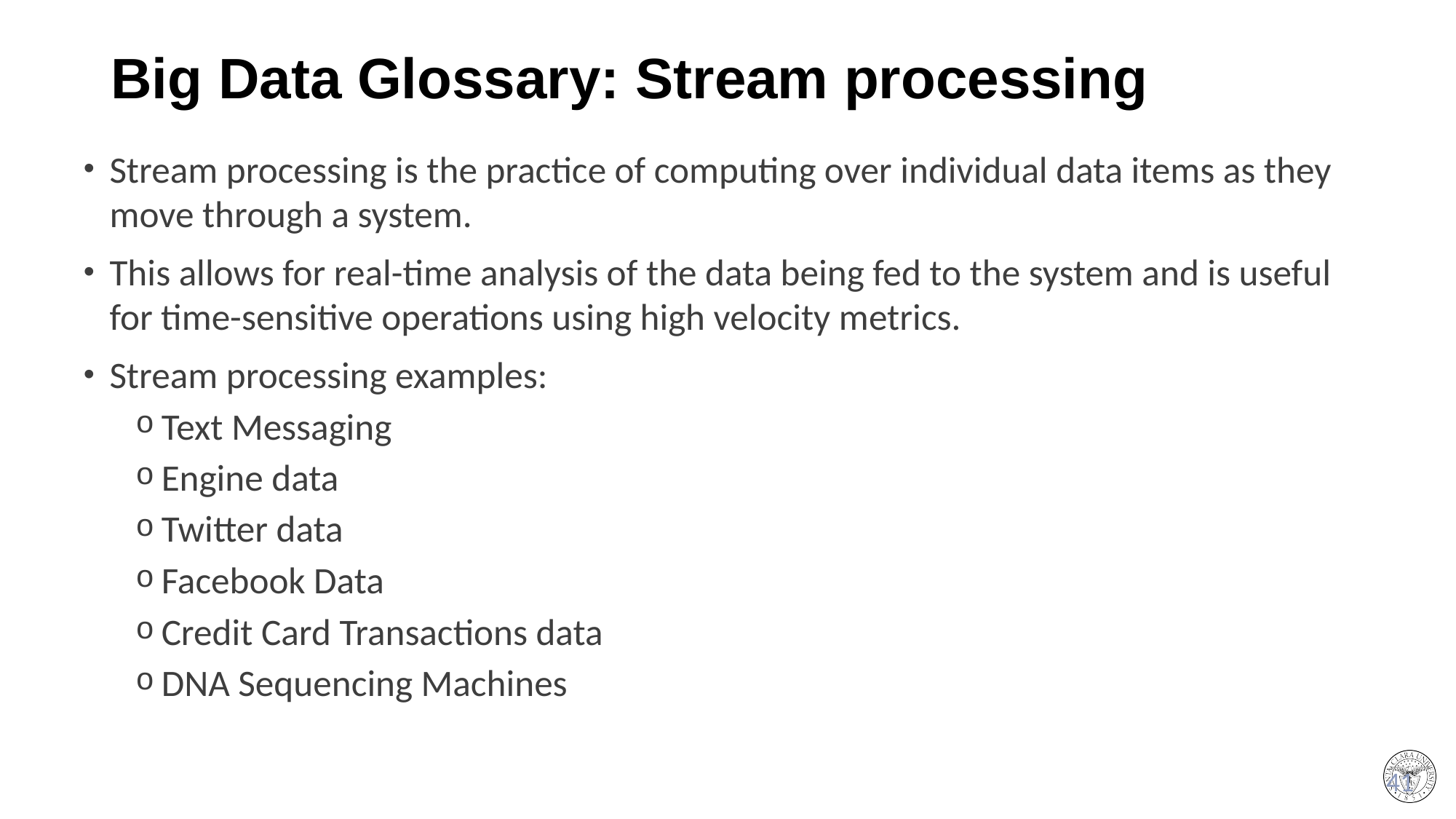

# Big Data Glossary: Stream processing
Stream processing is the practice of computing over individual data items as they move through a system.
This allows for real-time analysis of the data being fed to the system and is useful for time-sensitive operations using high velocity metrics.
Stream processing examples:
Text Messaging
Engine data
Twitter data
Facebook Data
Credit Card Transactions data
DNA Sequencing Machines

41